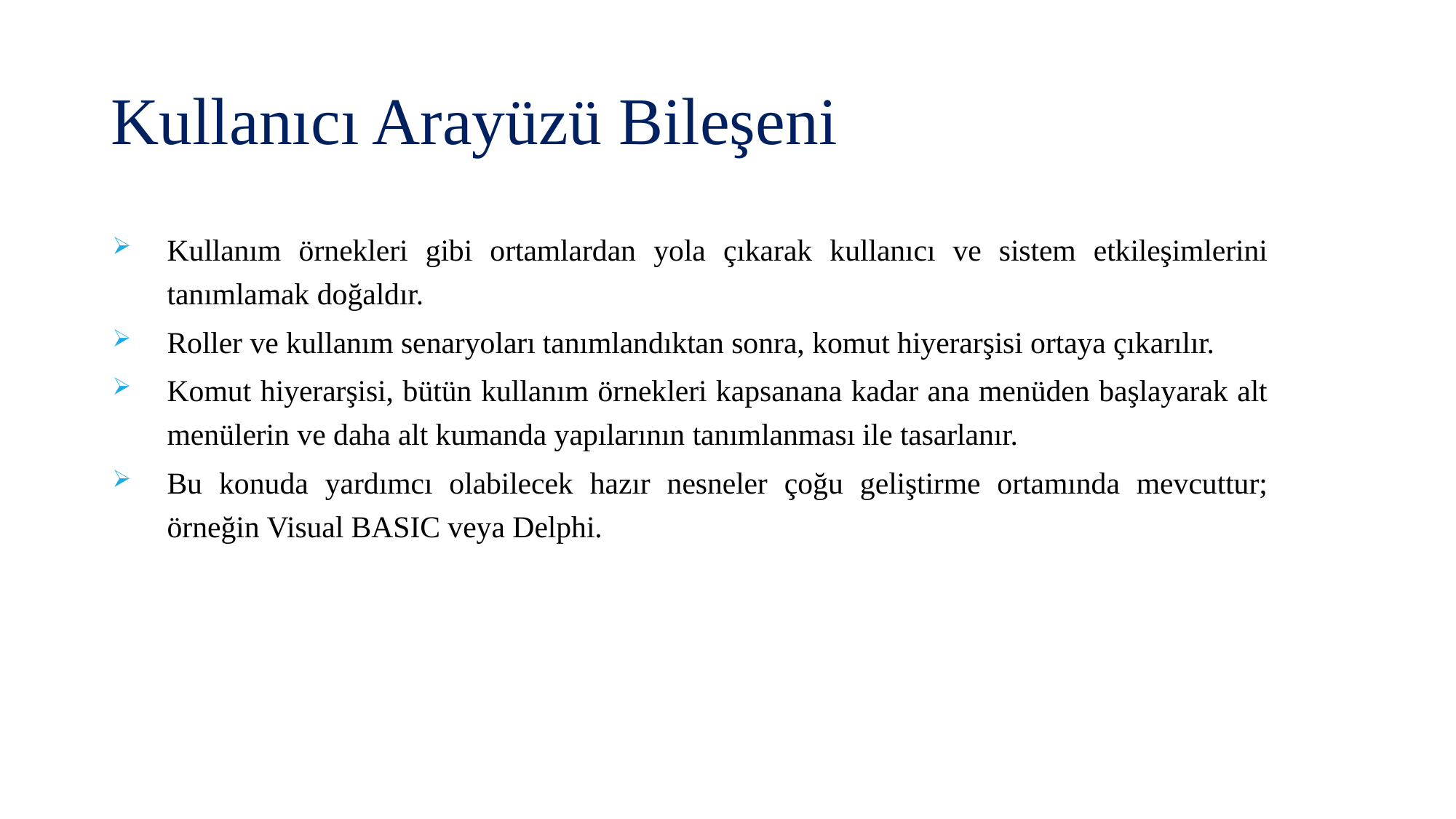

# Kullanıcı Arayüzü Bileşeni
Kullanım örnekleri gibi ortamlardan yola çıkarak kullanıcı ve sistem etkileşimlerini tanımlamak doğaldır.
Roller ve kullanım senaryoları tanımlandıktan sonra, komut hiyerarşisi ortaya çıkarılır.
Komut hiyerarşisi, bütün kullanım örnekleri kapsanana kadar ana menüden başlayarak alt menülerin ve daha alt kumanda yapılarının tanımlanması ile tasarlanır.
Bu konuda yardımcı olabilecek hazır nesneler çoğu geliştirme ortamında mevcuttur; örneğin Visual BASIC veya Delphi.